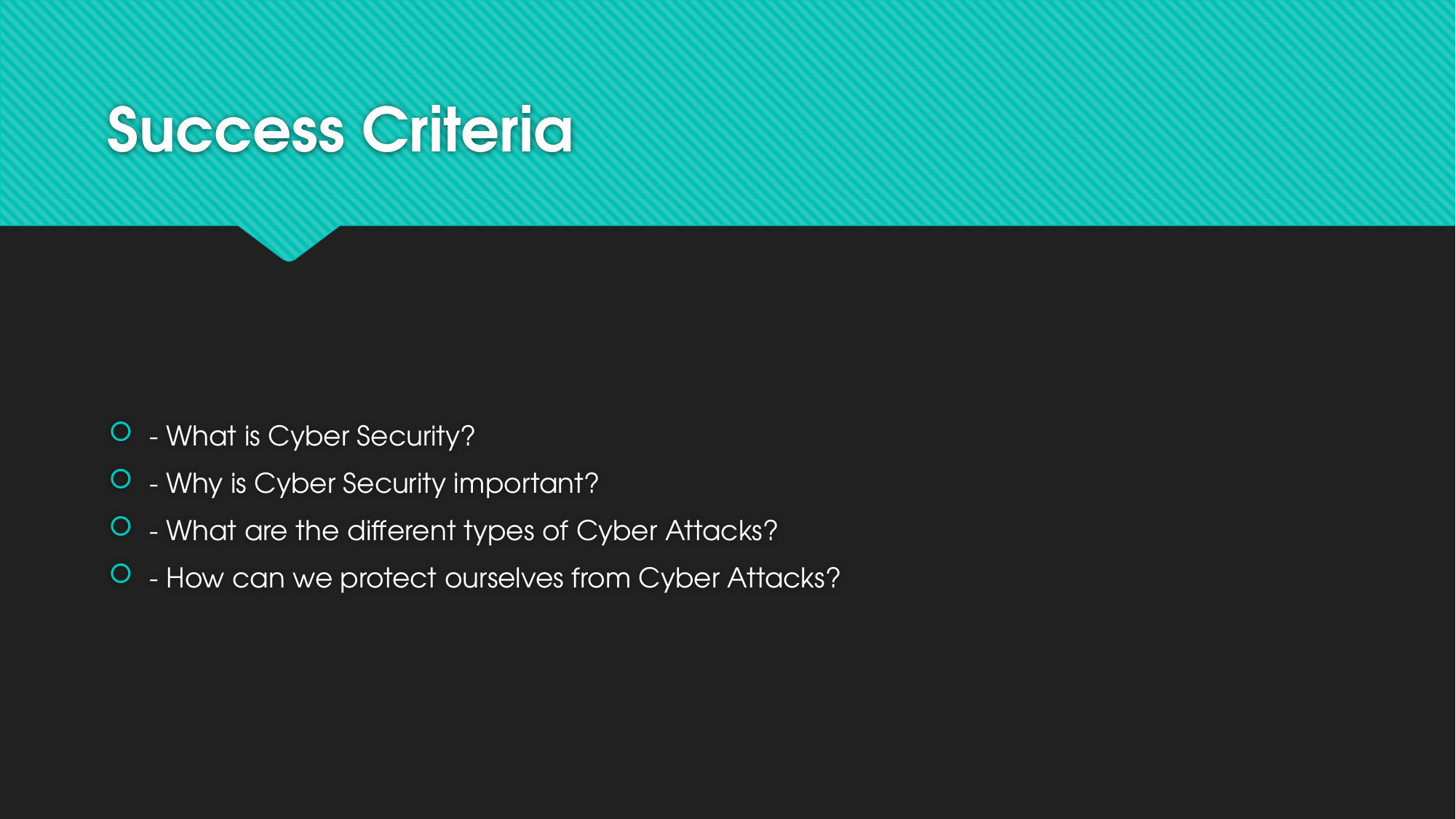

# Success Criteria

- What is Cyber Security?
- Why is Cyber Security important?
- What are the different types of Cyber Attacks?
- How can we protect ourselves from Cyber Attacks?